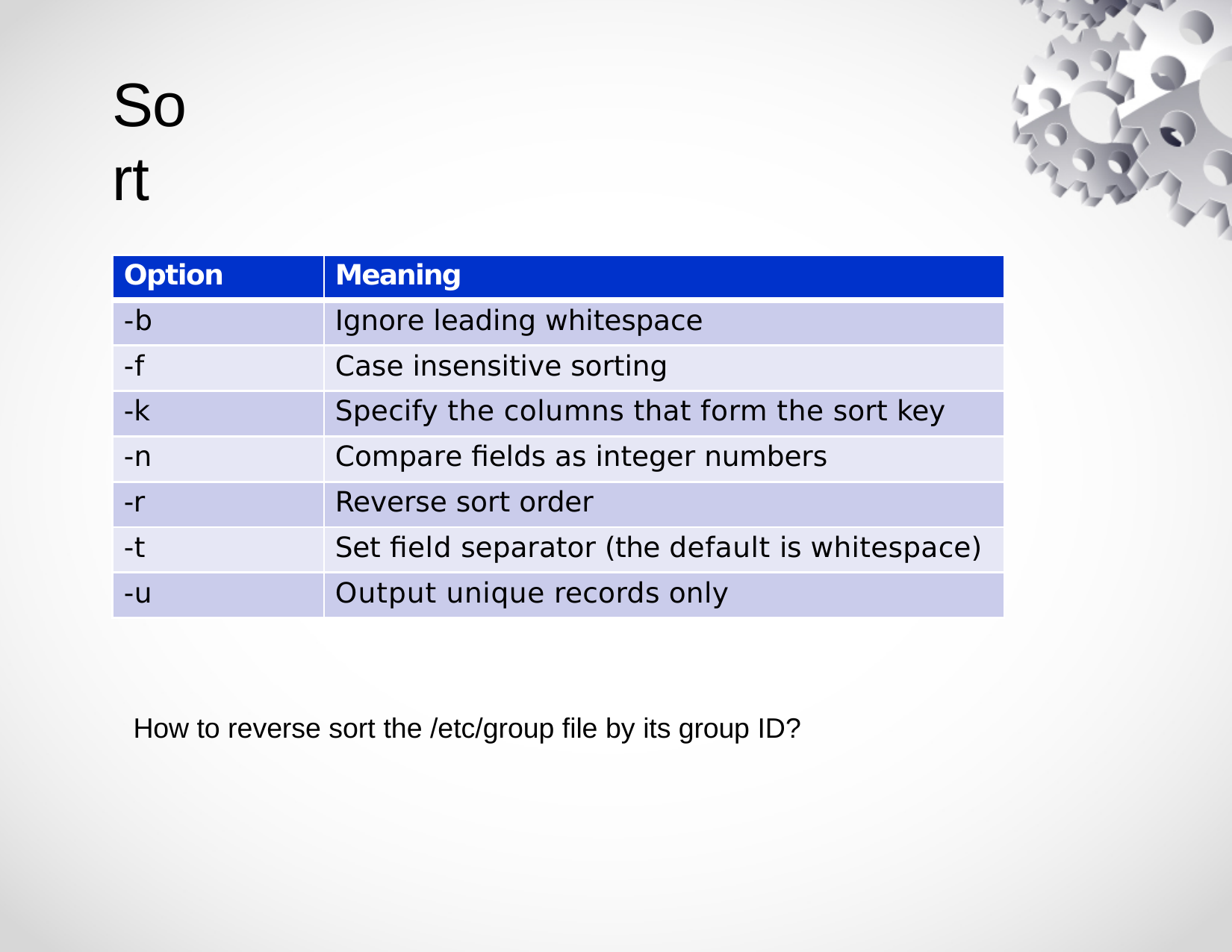

# Sort
| Option | Meaning |
| --- | --- |
| -b | Ignore leading whitespace |
| -f | Case insensitive sorting |
| -k | Specify the columns that form the sort key |
| -n | Compare fields as integer numbers |
| -r | Reverse sort order |
| -t | Set field separator (the default is whitespace) |
| -u | Output unique records only |
How to reverse sort the /etc/group file by its group ID?